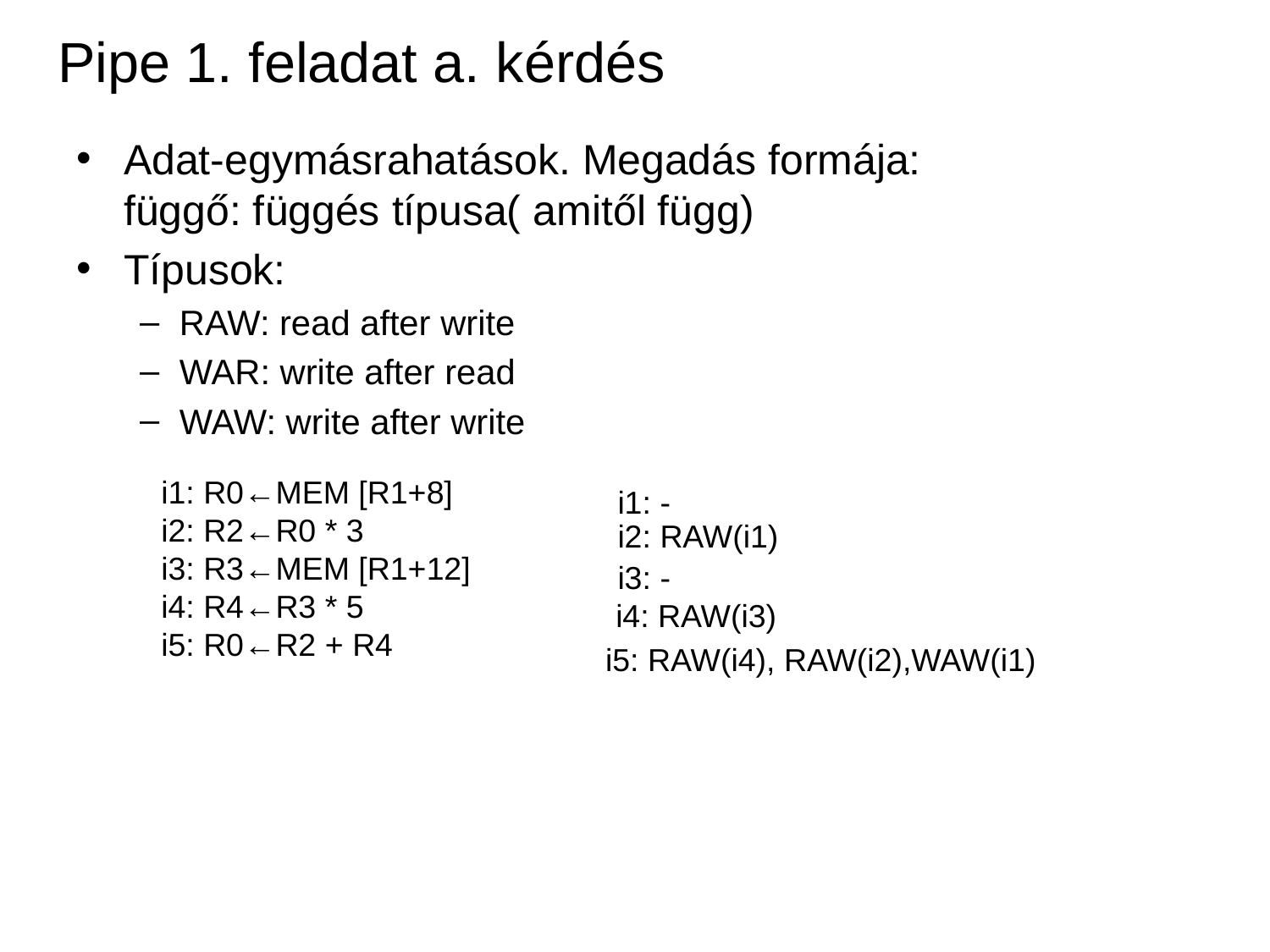

# Pipe 1. feladat a. kérdés
Adat-egymásrahatások. Megadás formája:
függő: függés típusa( amitől függ)
Típusok:
RAW: read after write
WAR: write after read
WAW: write after write

i1: R0←MEM [R1+8]
i2: R2←R0 * 3
i3: R3←MEM [R1+12]
i4: R4←R3 * 5
i5: R0←R2 + R4
i1: -
i2: RAW(i1)
i3: -
i4: RAW(i3)
i5: RAW(i4), RAW(i2),WAW(i1)